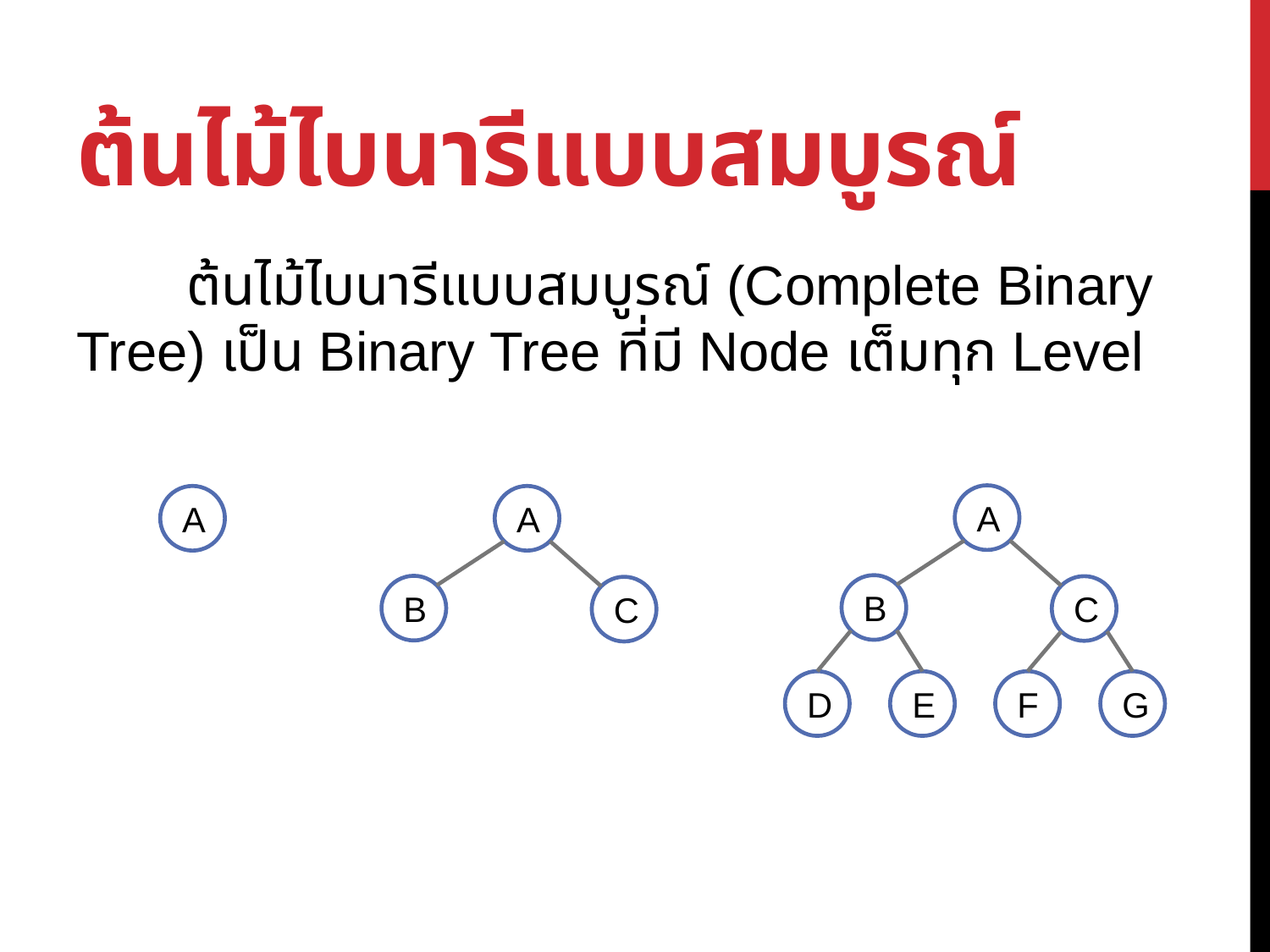

# ต้นไม้ไบนารีแบบสมบูรณ์
	ต้นไม้ไบนารีแบบสมบูรณ์ (Complete Binary Tree) เป็น Binary Tree ที่มี Node เต็มทุก Level

A
B
C
D
E
F
G
A
A
B
C